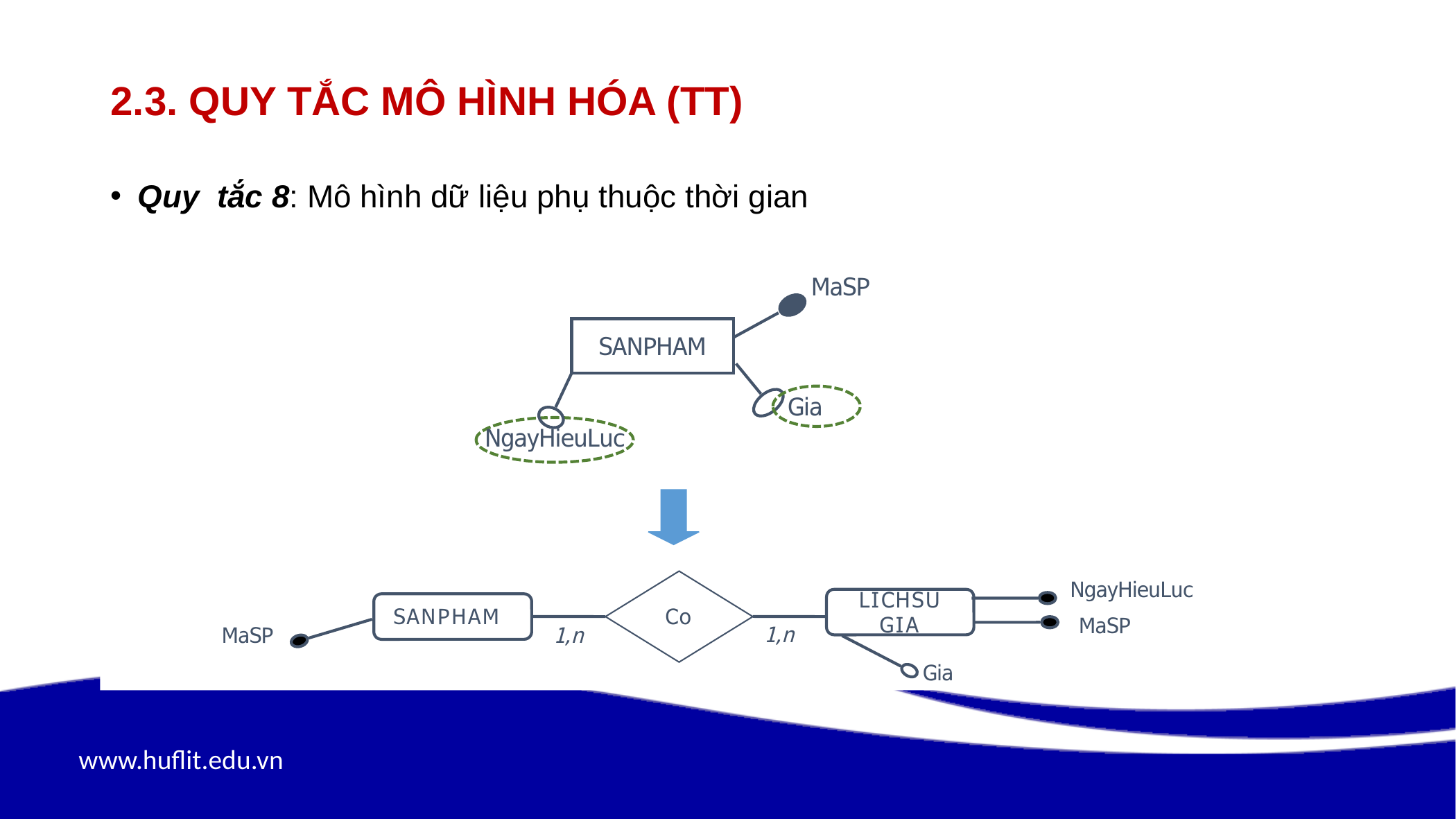

# 2.3. Quy tắc mô hình hóa (tt)
Quy  tắc 8: Mô hình dữ liệu phụ thuộc thời gian

MaSP

SANPHAM

Gia

NgayHieuLuc

Co
LICHSU
GIA

SANPHAM
1,n
1,n
NgayHieuLuc

MaSP
MaSP

Gia